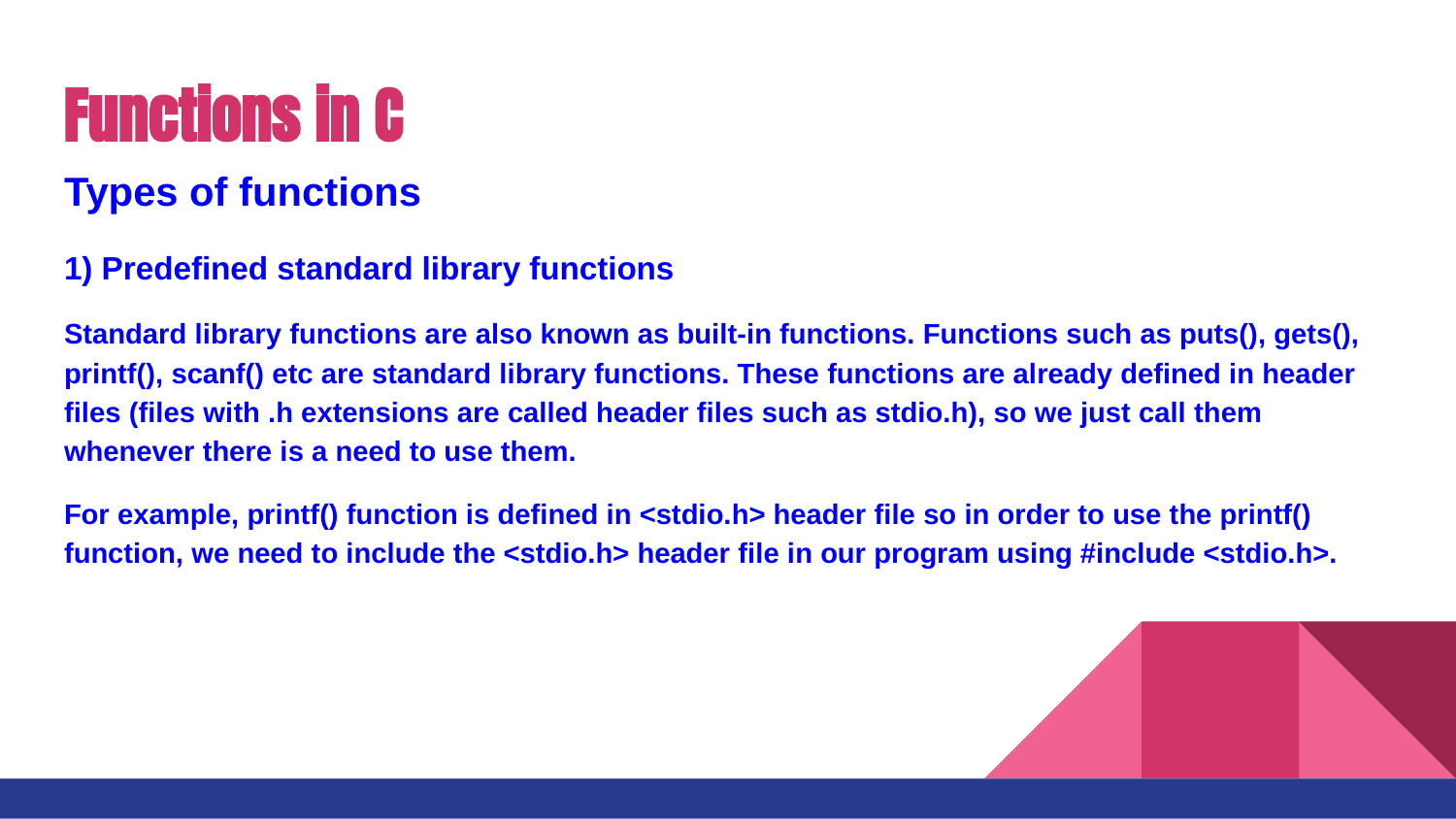

# Functions in C
Types of functions
1) Predefined standard library functions
Standard library functions are also known as built-in functions. Functions such as puts(), gets(), printf(), scanf() etc are standard library functions. These functions are already defined in header files (files with .h extensions are called header files such as stdio.h), so we just call them whenever there is a need to use them.
For example, printf() function is defined in <stdio.h> header file so in order to use the printf() function, we need to include the <stdio.h> header file in our program using #include <stdio.h>.